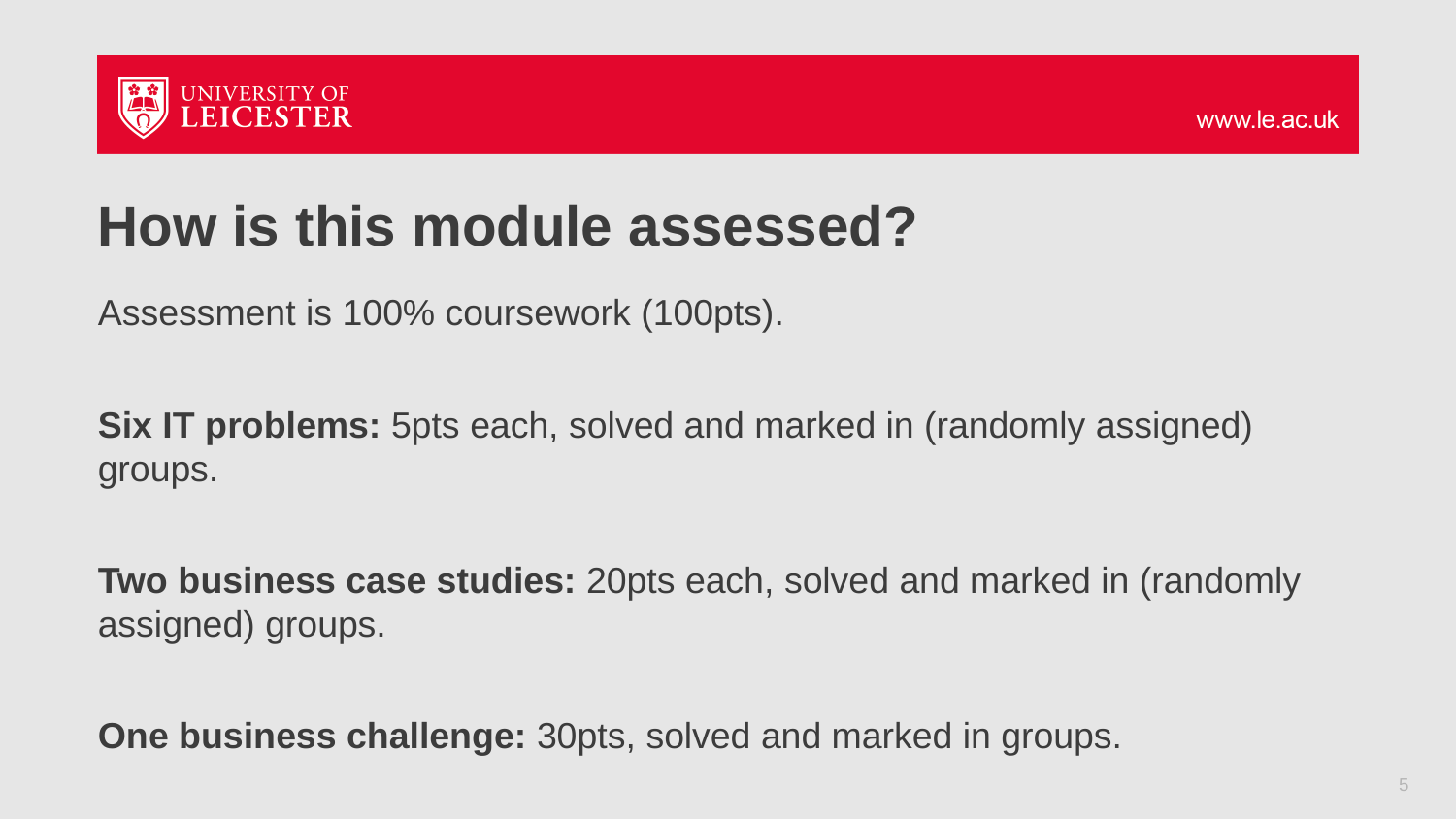

# How is this module assessed?
Assessment is 100% coursework (100pts).

Six IT problems: 5pts each, solved and marked in (randomly assigned) groups.

Two business case studies: 20pts each, solved and marked in (randomly assigned) groups.

One business challenge: 30pts, solved and marked in groups.

5